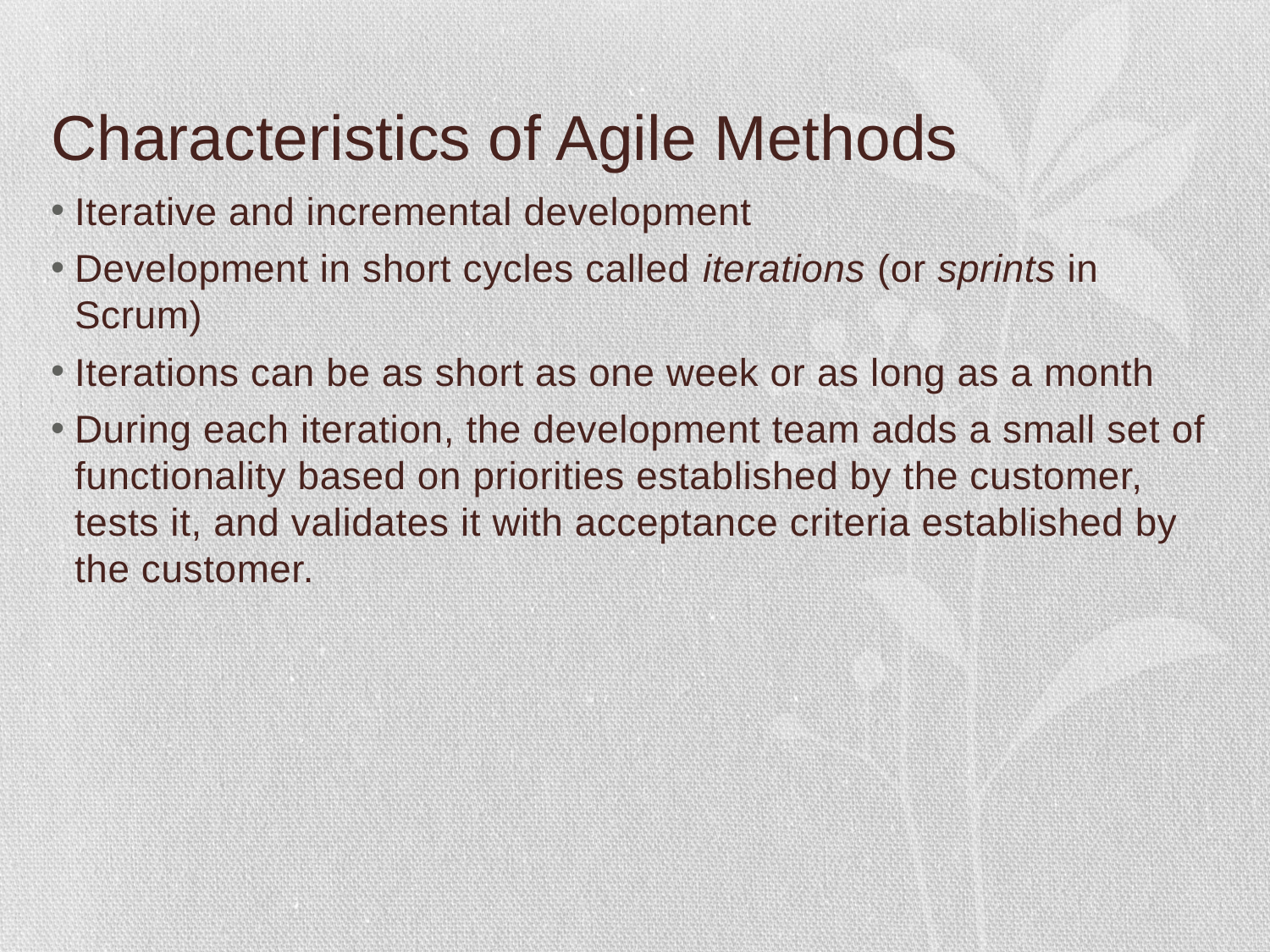

# Characteristics of Agile Methods
Iterative and incremental development
Development in short cycles called iterations (or sprints in Scrum)
Iterations can be as short as one week or as long as a month
During each iteration, the development team adds a small set of functionality based on priorities established by the customer, tests it, and validates it with acceptance criteria established by the customer.